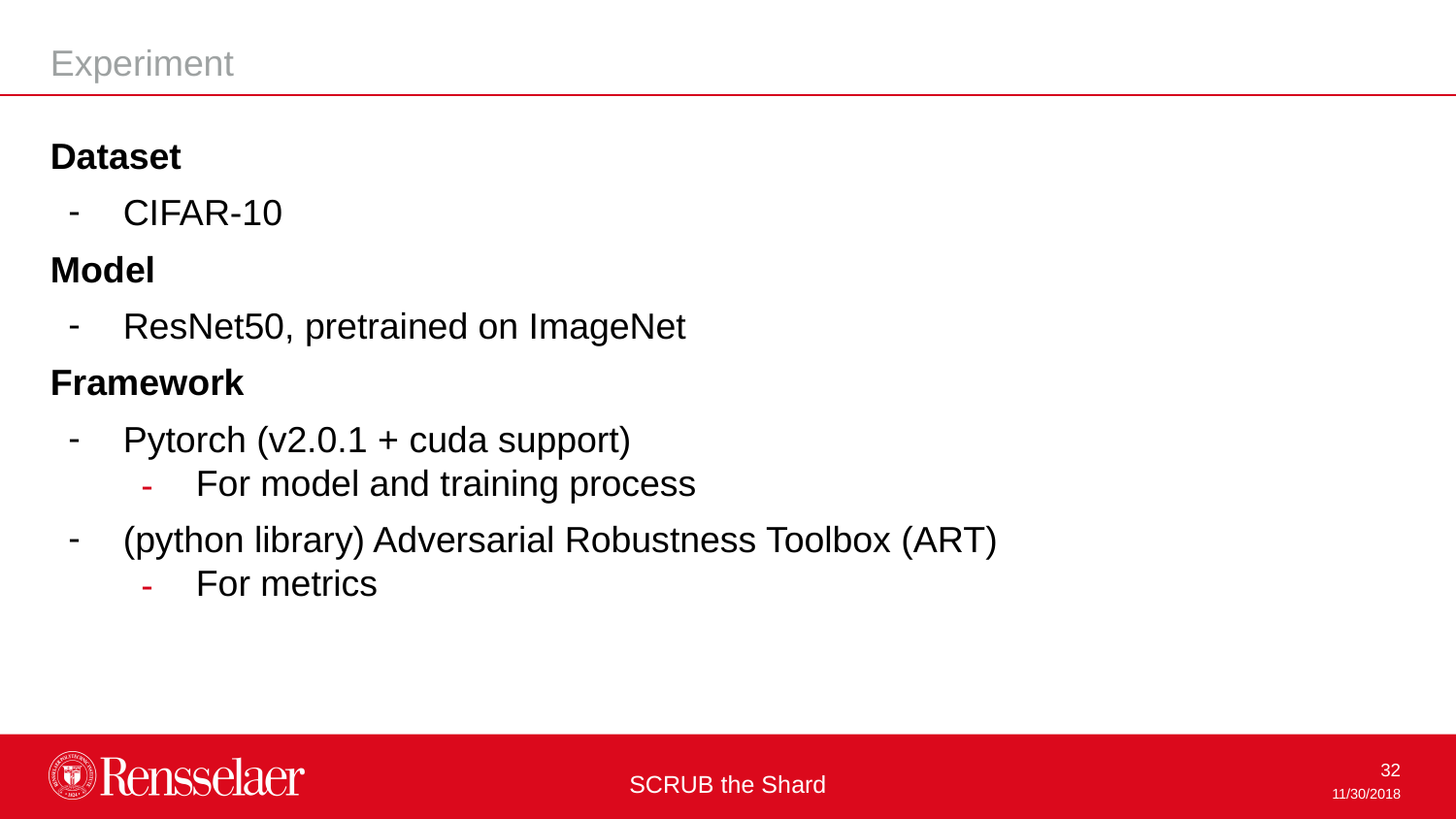

Experiment
Dataset
CIFAR-10
Model
ResNet50, pretrained on ImageNet
Framework
Pytorch (v2.0.1 + cuda support)
For model and training process
(python library) Adversarial Robustness Toolbox (ART)
For metrics
SCRUB the Shard